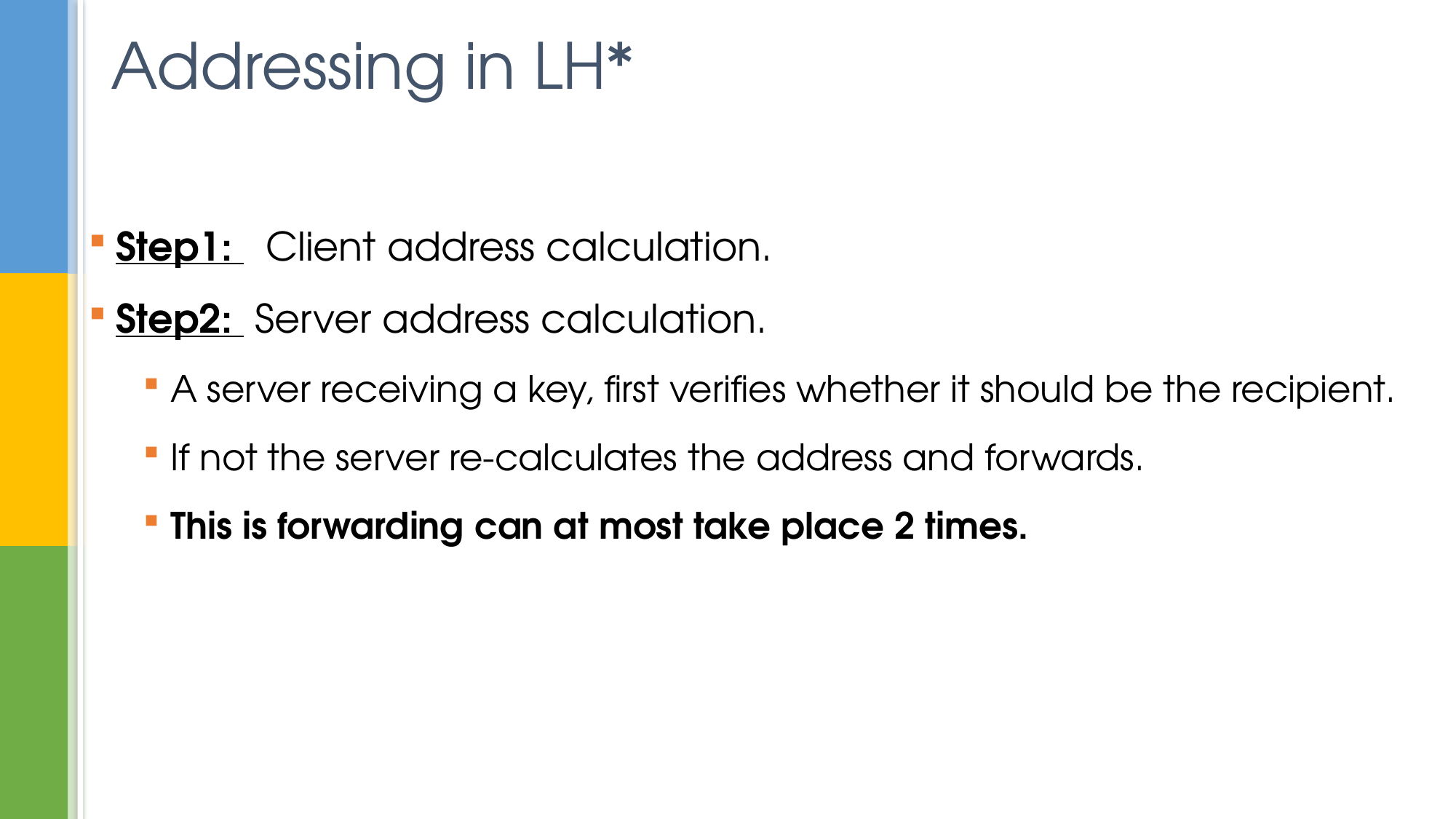

# Addressing in LH*
Step1:   Client address calculation.
Step2:  Server address calculation.
A server receiving a key, first verifies whether it should be the recipient.
If not the server re-calculates the address and forwards.
This is forwarding can at most take place 2 times.